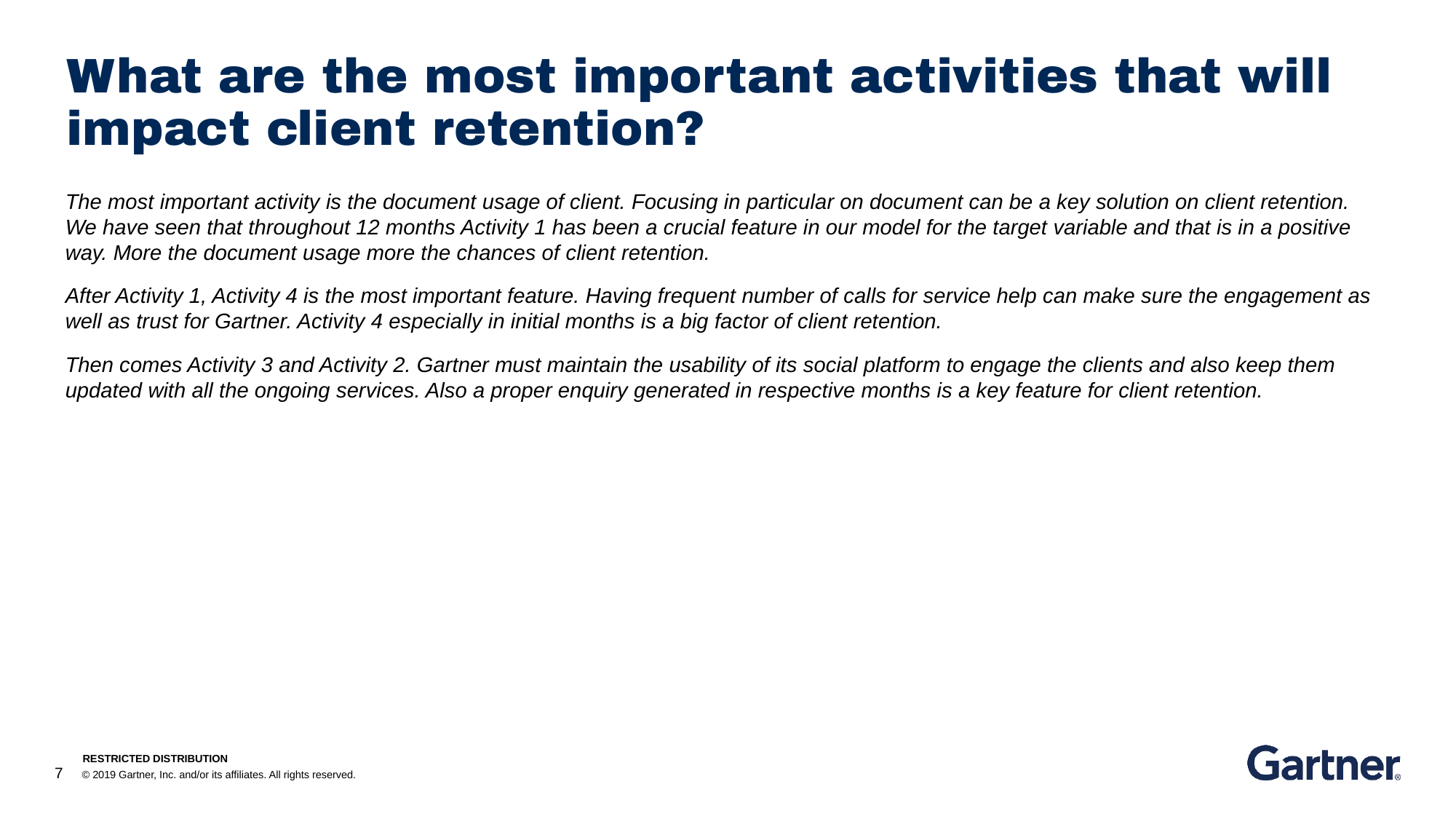

# What are the most important activities that will impact client retention?
The most important activity is the document usage of client. Focusing in particular on document can be a key solution on client retention. We have seen that throughout 12 months Activity 1 has been a crucial feature in our model for the target variable and that is in a positive way. More the document usage more the chances of client retention.
After Activity 1, Activity 4 is the most important feature. Having frequent number of calls for service help can make sure the engagement as well as trust for Gartner. Activity 4 especially in initial months is a big factor of client retention.
Then comes Activity 3 and Activity 2. Gartner must maintain the usability of its social platform to engage the clients and also keep them updated with all the ongoing services. Also a proper enquiry generated in respective months is a key feature for client retention.